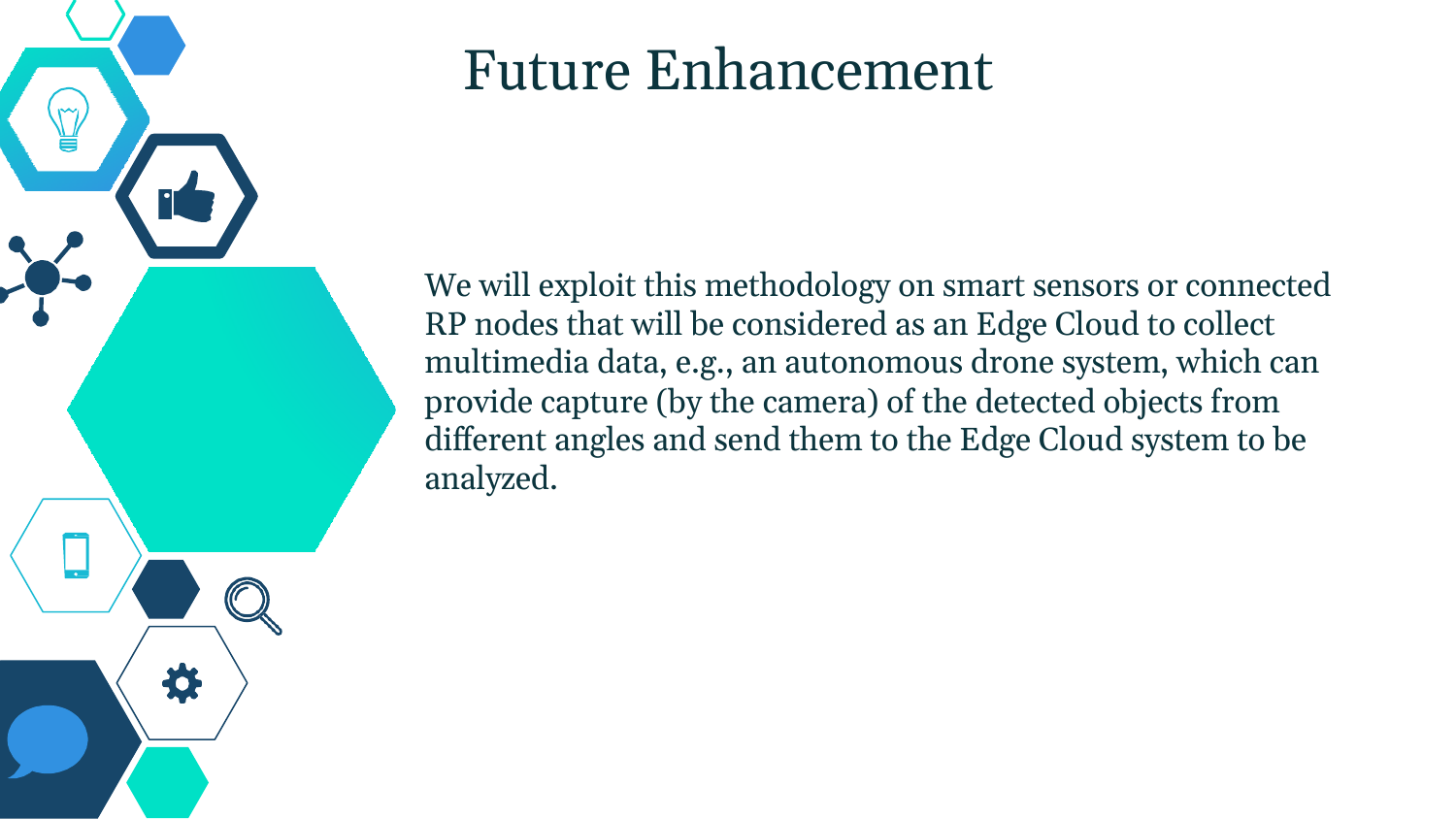

# Future Enhancement
We will exploit this methodology on smart sensors or connected RP nodes that will be considered as an Edge Cloud to collect multimedia data, e.g., an autonomous drone system, which can provide capture (by the camera) of the detected objects from different angles and send them to the Edge Cloud system to be analyzed.